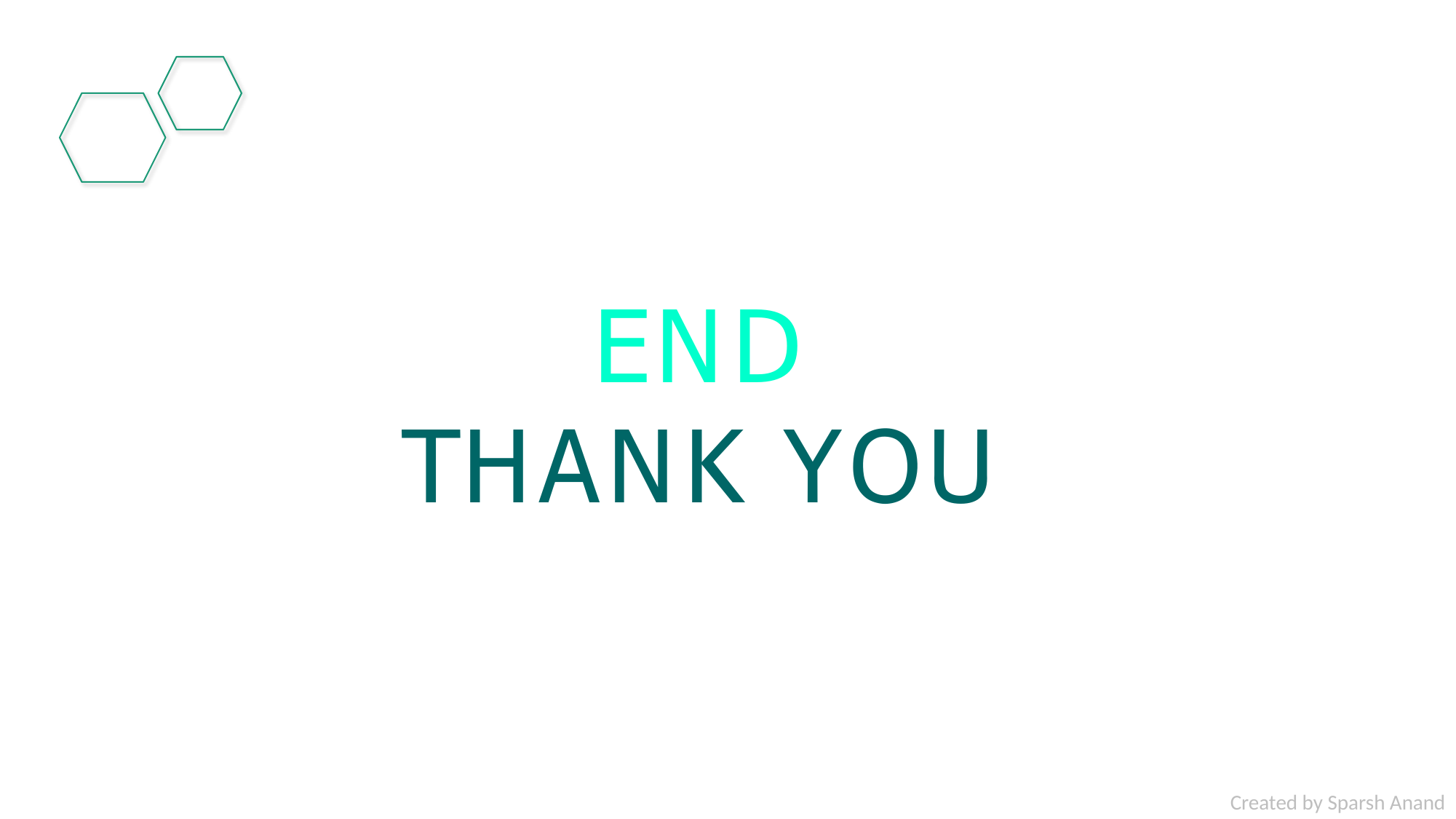

END
THANK YOU
Created by Sparsh Anand